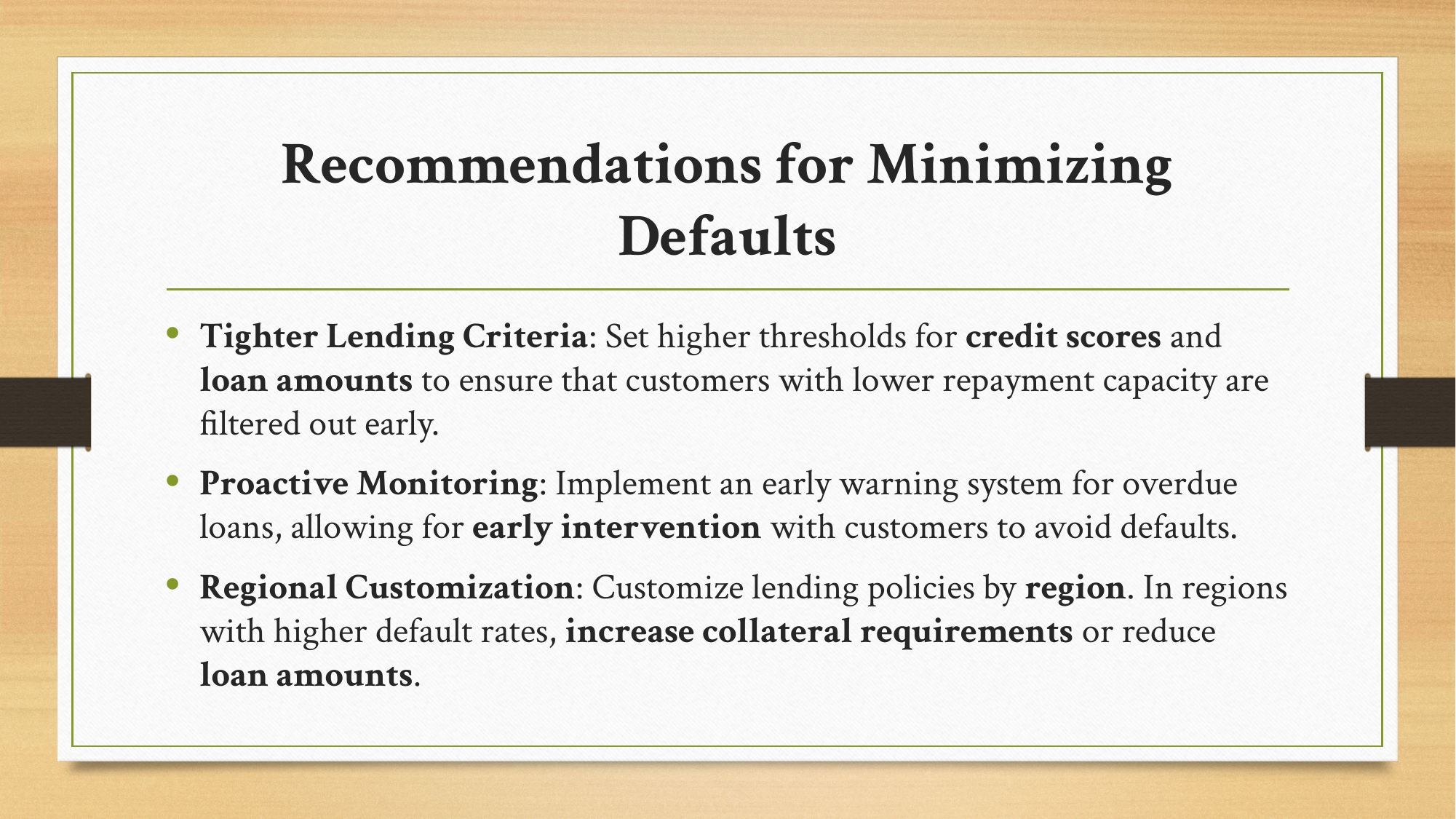

# Recommendations for Minimizing Defaults
Tighter Lending Criteria: Set higher thresholds for credit scores and loan amounts to ensure that customers with lower repayment capacity are filtered out early.
Proactive Monitoring: Implement an early warning system for overdue loans, allowing for early intervention with customers to avoid defaults.
Regional Customization: Customize lending policies by region. In regions with higher default rates, increase collateral requirements or reduce loan amounts.